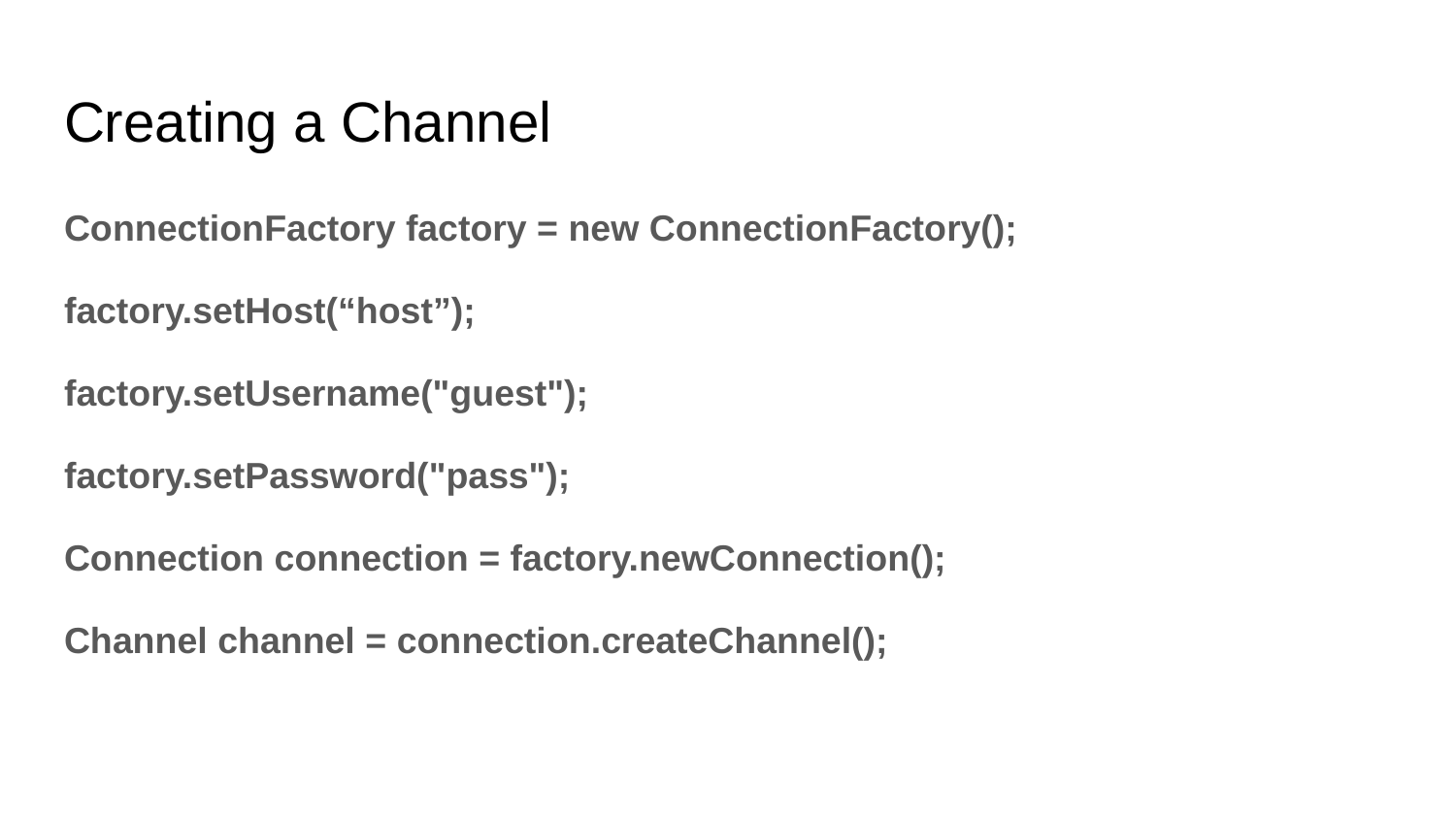

# Creating a Channel
ConnectionFactory factory = new ConnectionFactory();
factory.setHost(“host”);
factory.setUsername("guest");
factory.setPassword("pass");
Connection connection = factory.newConnection();
Channel channel = connection.createChannel();